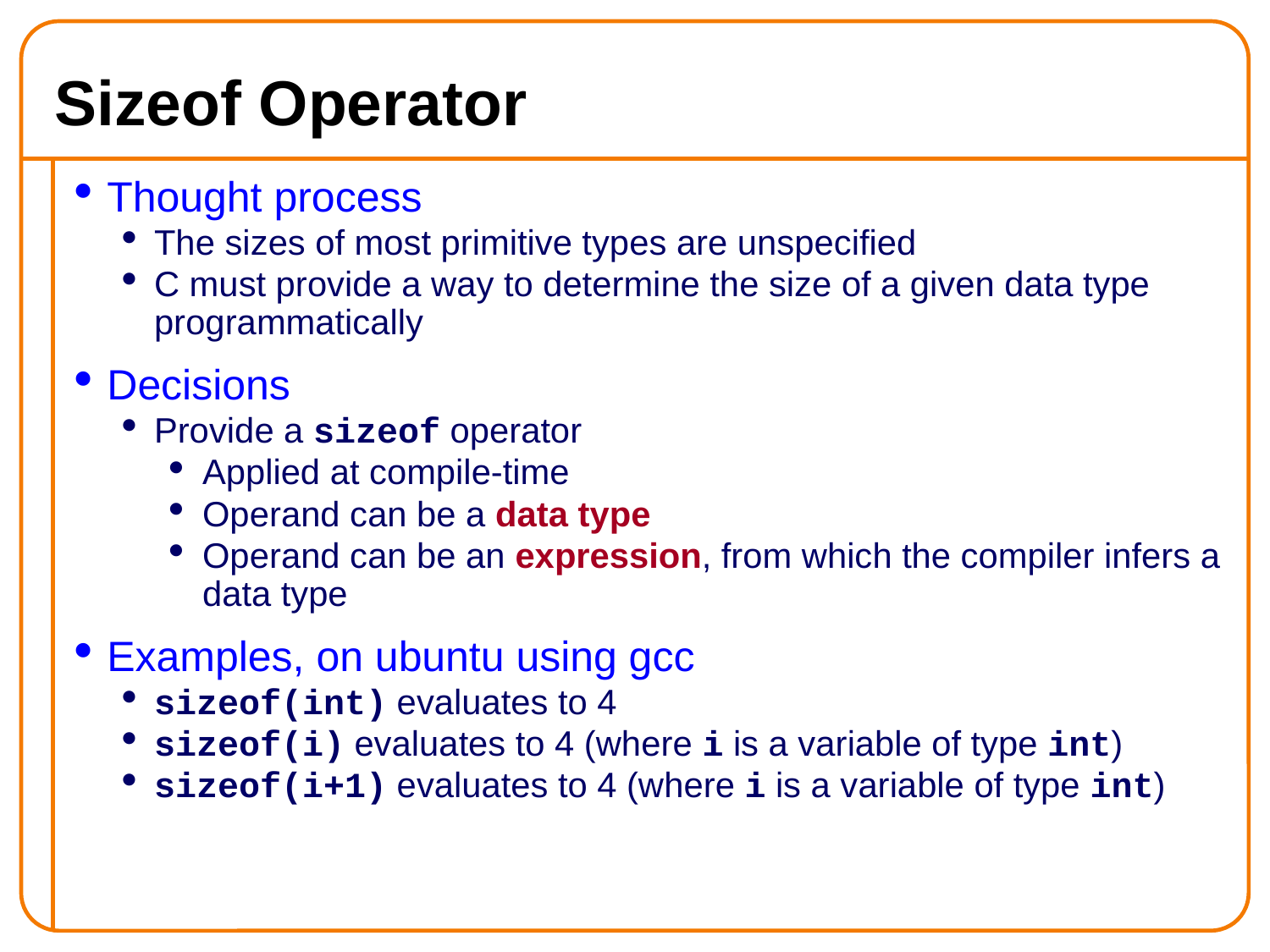

Sizeof Operator
Thought process
The sizes of most primitive types are unspecified
C must provide a way to determine the size of a given data type programmatically
Decisions
Provide a sizeof operator
Applied at compile-time
Operand can be a data type
Operand can be an expression, from which the compiler infers a data type
Examples, on ubuntu using gcc
sizeof(int) evaluates to 4
sizeof(i) evaluates to 4 (where i is a variable of type int)
sizeof(i+1) evaluates to 4 (where i is a variable of type int)